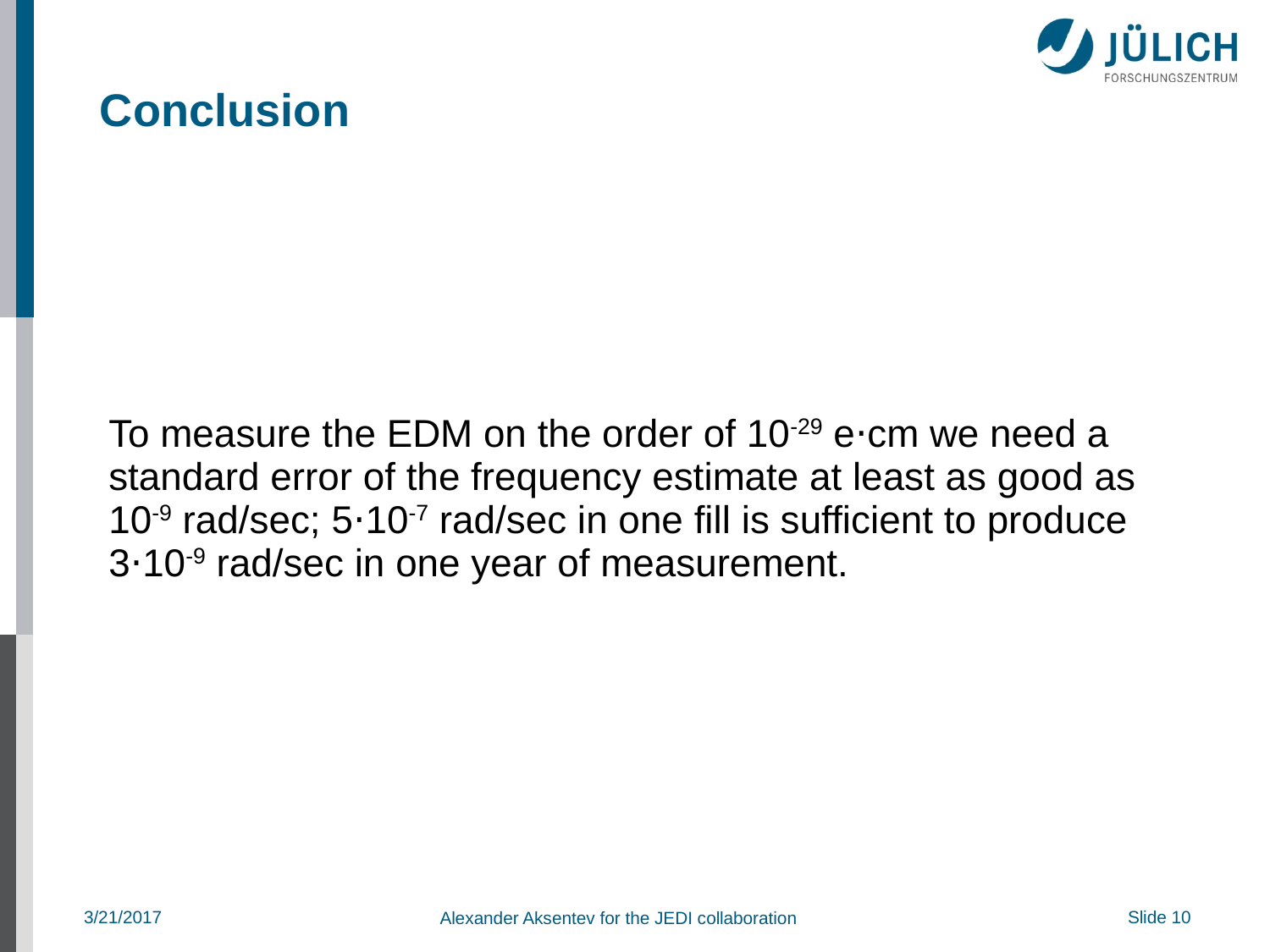

Conclusion
To measure the EDM on the order of 10-29 e⋅cm we need a standard error of the frequency estimate at least as good as 10-9 rad/sec; 5⋅10-7 rad/sec in one fill is sufficient to produce 3⋅10-9 rad/sec in one year of measurement.